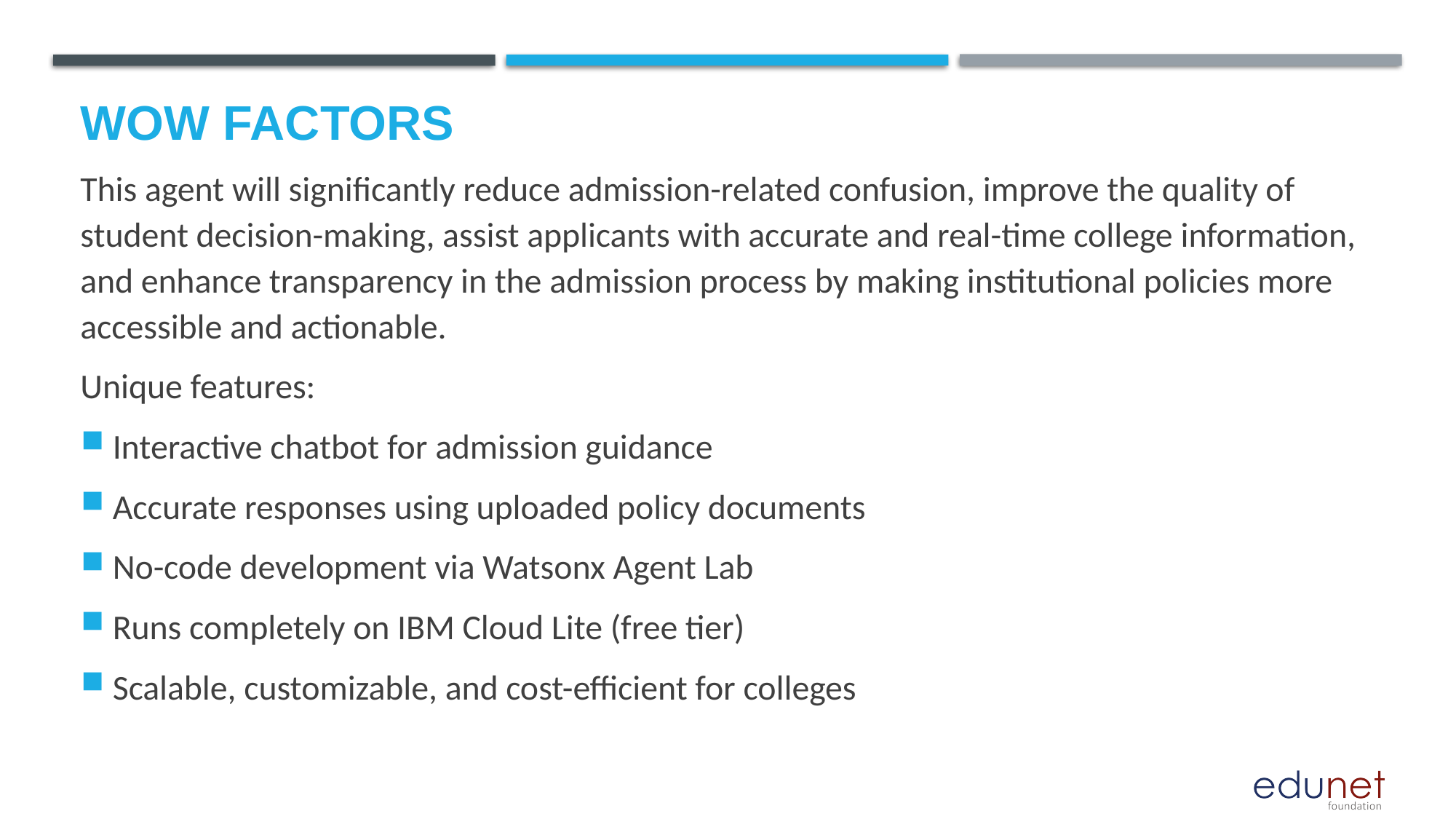

# Wow factors
This agent will significantly reduce admission-related confusion, improve the quality of student decision-making, assist applicants with accurate and real-time college information, and enhance transparency in the admission process by making institutional policies more accessible and actionable.
Unique features:
Interactive chatbot for admission guidance
Accurate responses using uploaded policy documents
No-code development via Watsonx Agent Lab
Runs completely on IBM Cloud Lite (free tier)
Scalable, customizable, and cost-efficient for colleges